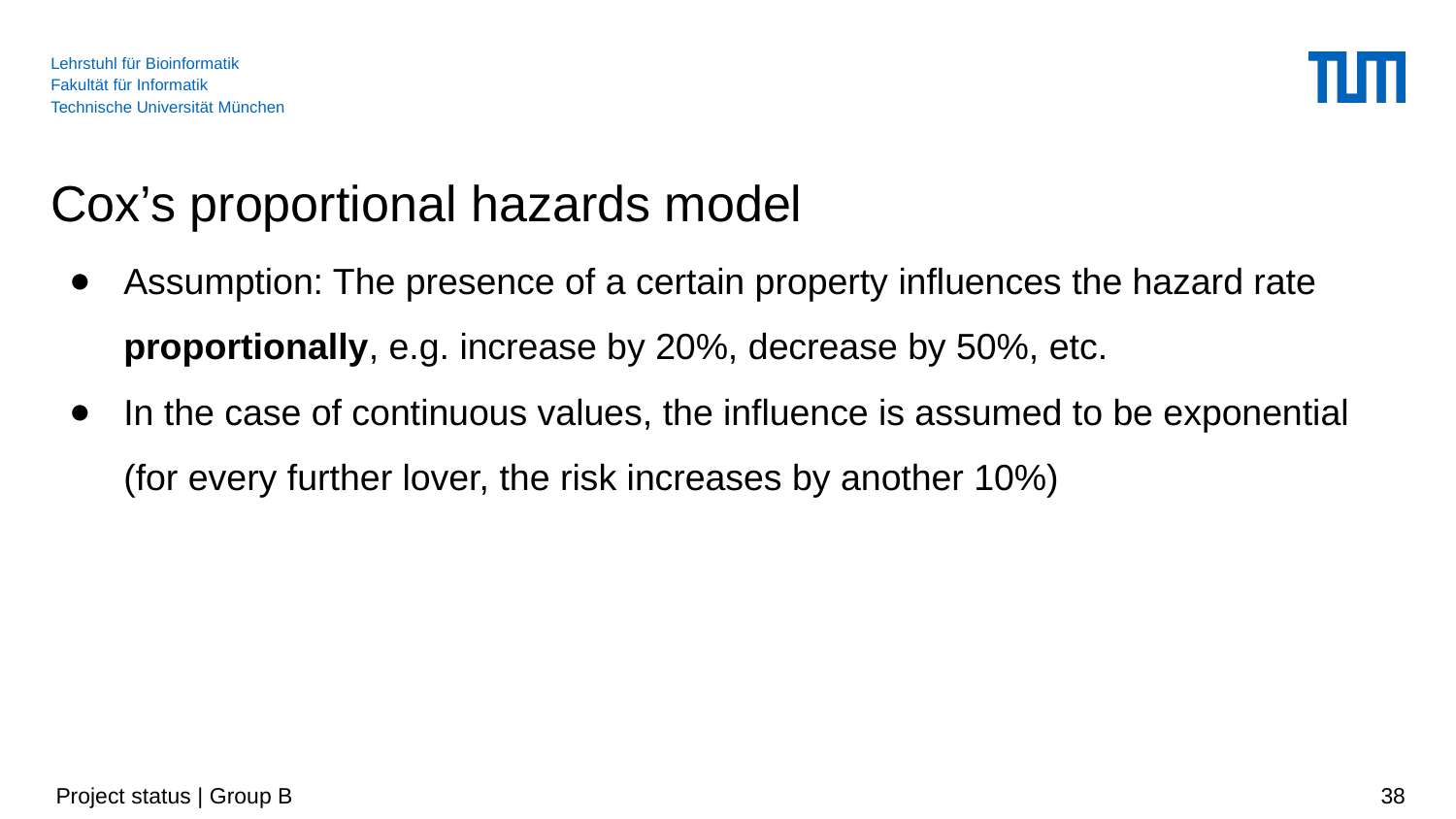

# Cox’s proportional hazards model
Assumption: The presence of a certain property influences the hazard rate proportionally, e.g. increase by 20%, decrease by 50%, etc.
In the case of continuous values, the influence is assumed to be exponential (for every further lover, the risk increases by another 10%)
 Project status | Group B
38